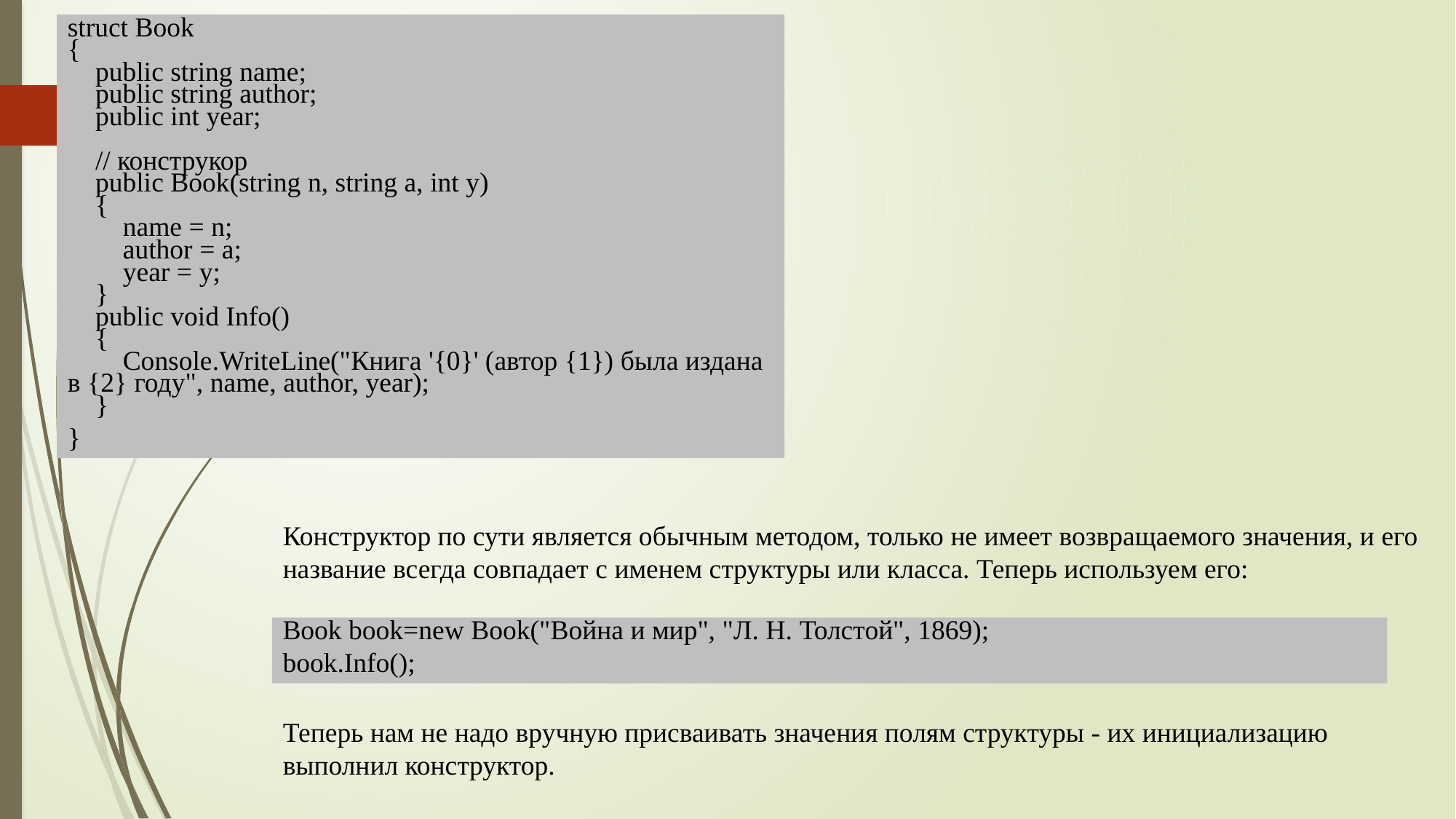

struct Book
{
    public string name;
    public string author;
    public int year;

    // конструкор
    public Book(string n, string a, int y)
    {
        name = n;
        author = a;
        year = y;
    }
    public void Info()
    {
        Console.WriteLine("Книга '{0}' (автор {1}) была издана в {2} году", name, author, year);
    }
}
Конструктор по сути является обычным методом, только не имеет возвращаемого значения, и его название всегда совпадает с именем структуры или класса. Теперь используем его:

Теперь нам не надо вручную присваивать значения полям структуры - их инициализацию выполнил конструктор.
Book book=new Book("Война и мир", "Л. Н. Толстой", 1869);
book.Info();